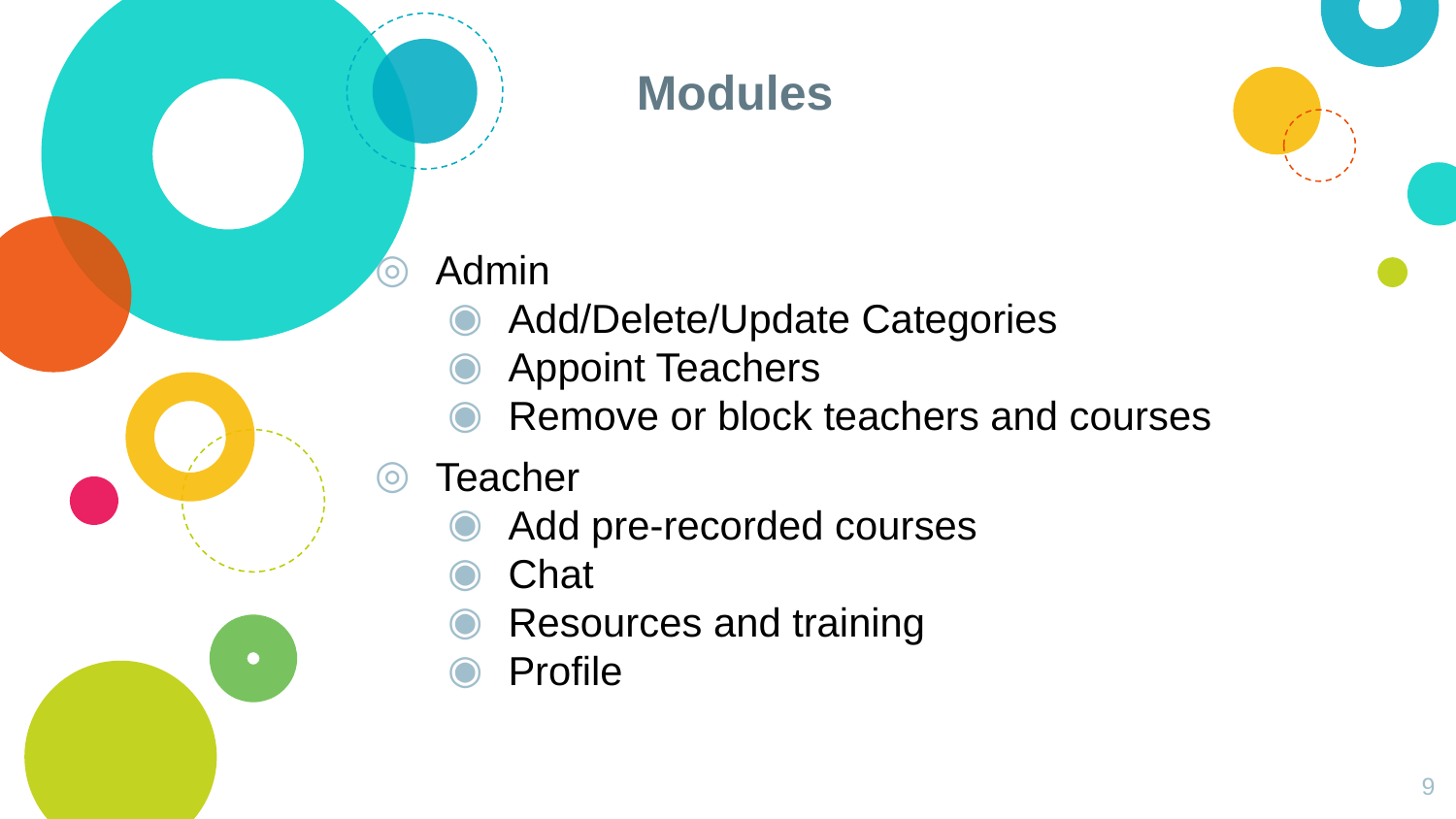

# Modules
Admin
Add/Delete/Update Categories
Appoint Teachers
Remove or block teachers and courses
Teacher
Add pre-recorded courses
Chat
Resources and training
Profile
9